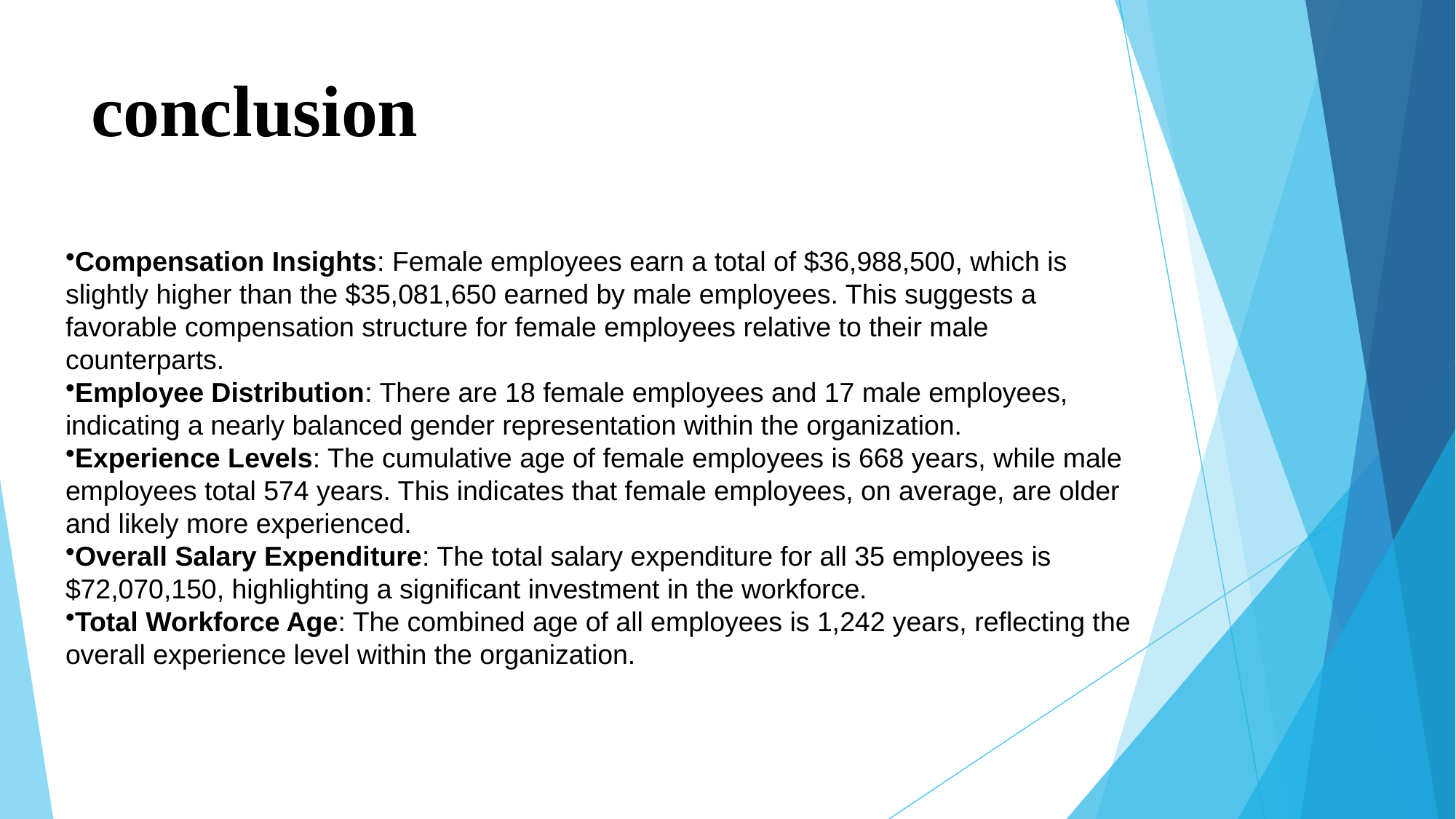

# conclusion
Compensation Insights: Female employees earn a total of $36,988,500, which is slightly higher than the $35,081,650 earned by male employees. This suggests a favorable compensation structure for female employees relative to their male counterparts.
Employee Distribution: There are 18 female employees and 17 male employees, indicating a nearly balanced gender representation within the organization.
Experience Levels: The cumulative age of female employees is 668 years, while male employees total 574 years. This indicates that female employees, on average, are older and likely more experienced.
Overall Salary Expenditure: The total salary expenditure for all 35 employees is $72,070,150, highlighting a significant investment in the workforce.
Total Workforce Age: The combined age of all employees is 1,242 years, reflecting the overall experience level within the organization.